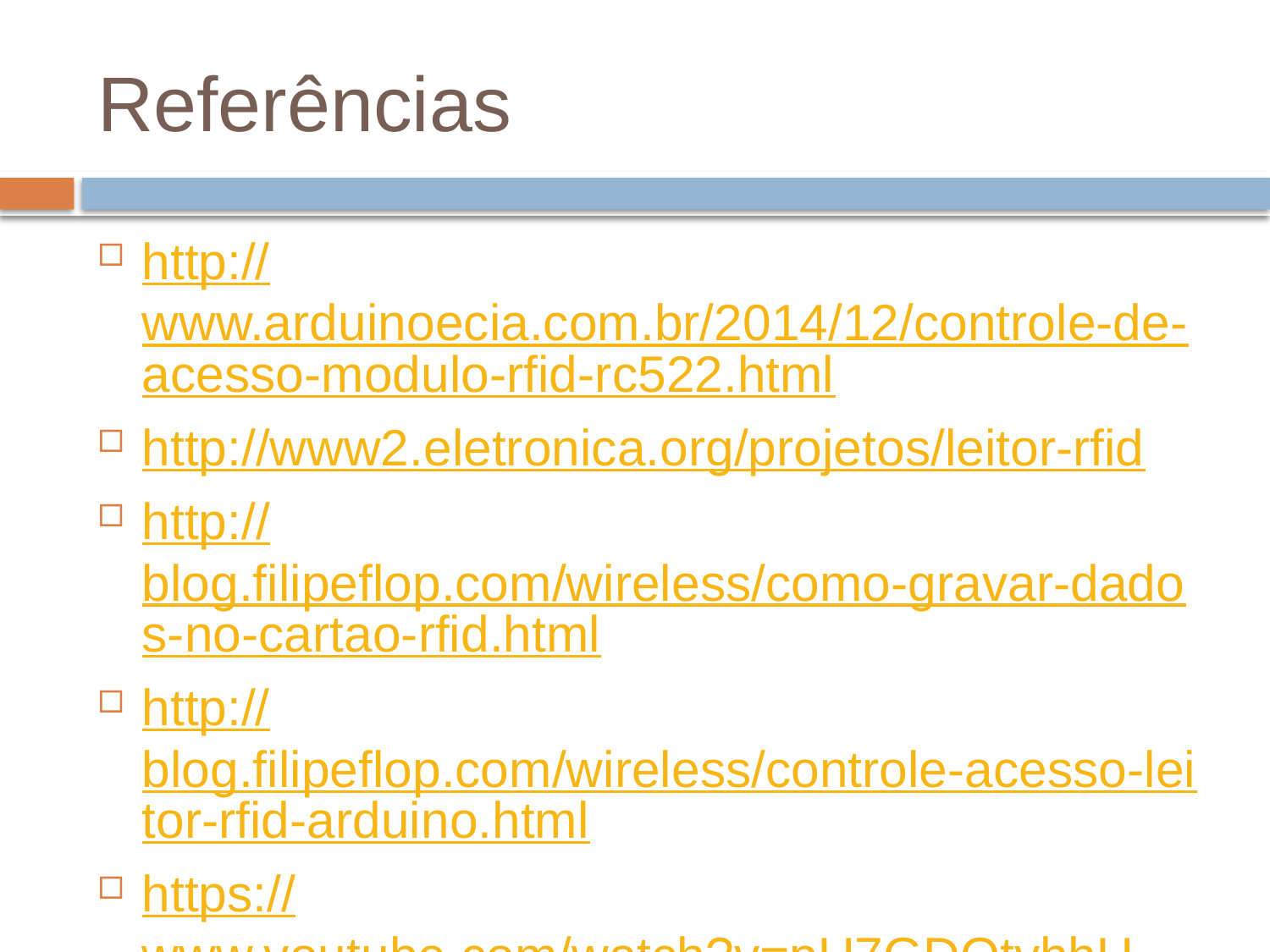

# Referências
http://www.arduinoecia.com.br/2014/12/controle-de-acesso-modulo-rfid-rc522.html
http://www2.eletronica.org/projetos/leitor-rfid
http://blog.filipeflop.com/wireless/como-gravar-dados-no-cartao-rfid.html
http://blog.filipeflop.com/wireless/controle-acesso-leitor-rfid-arduino.html
https://www.youtube.com/watch?v=pU7GDOtvhhU